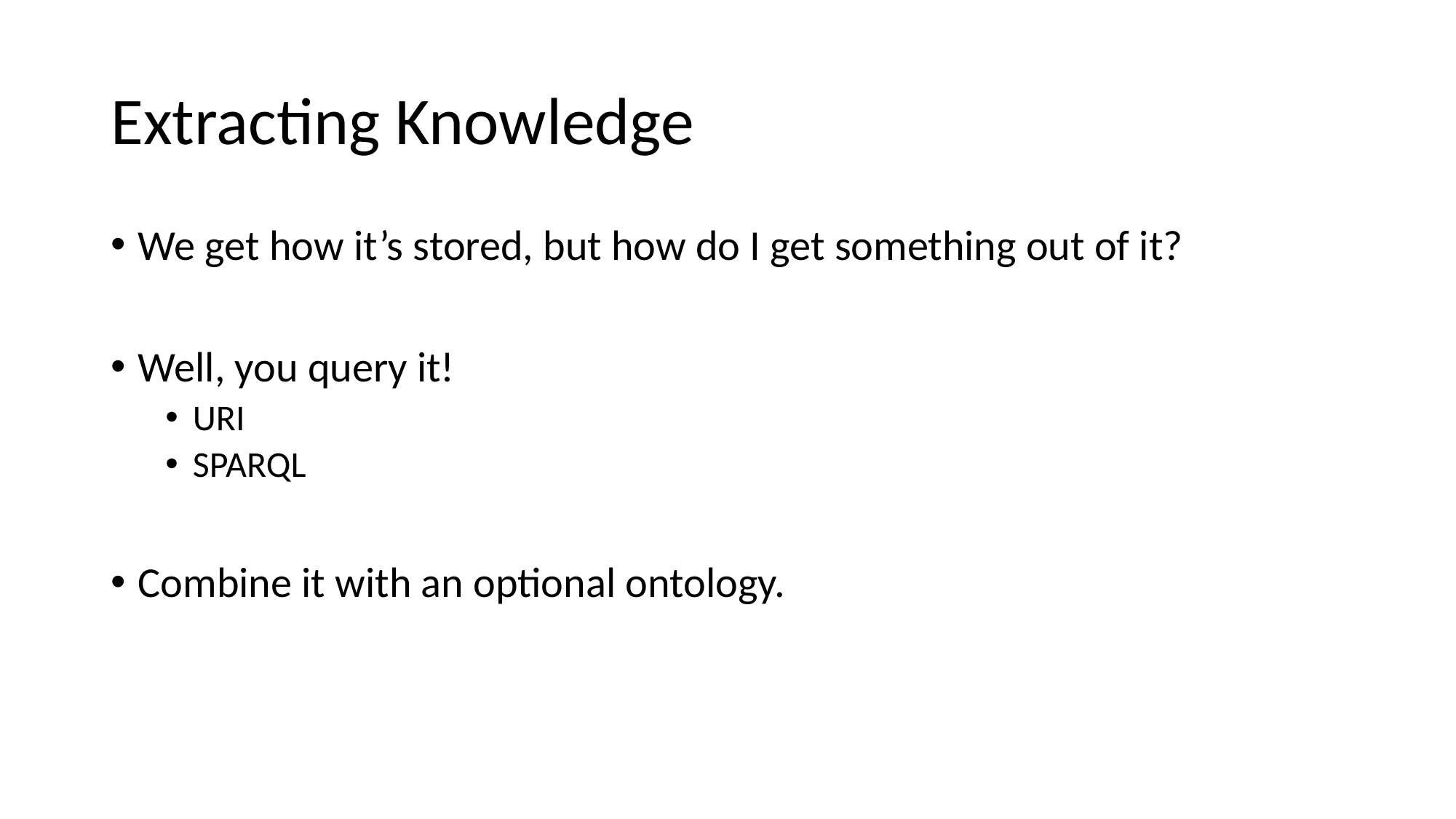

# Extracting Knowledge
We get how it’s stored, but how do I get something out of it?

Well, you query it!
URI
SPARQL

Combine it with an optional ontology.